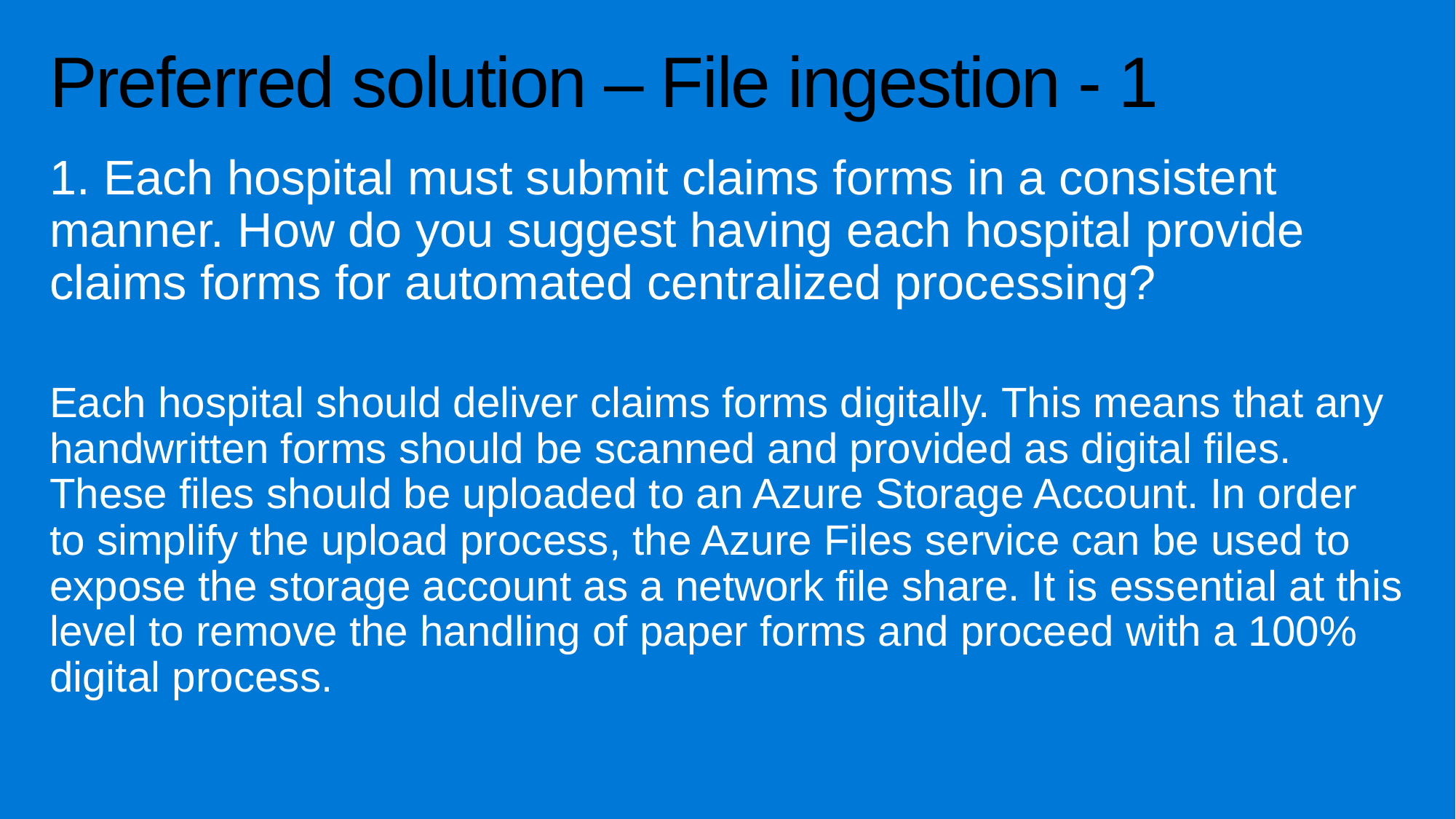

# Preferred solution – File ingestion - 1
1. Each hospital must submit claims forms in a consistent manner. How do you suggest having each hospital provide claims forms for automated centralized processing?

Each hospital should deliver claims forms digitally. This means that any handwritten forms should be scanned and provided as digital files. These files should be uploaded to an Azure Storage Account. In order to simplify the upload process, the Azure Files service can be used to expose the storage account as a network file share. It is essential at this level to remove the handling of paper forms and proceed with a 100% digital process.